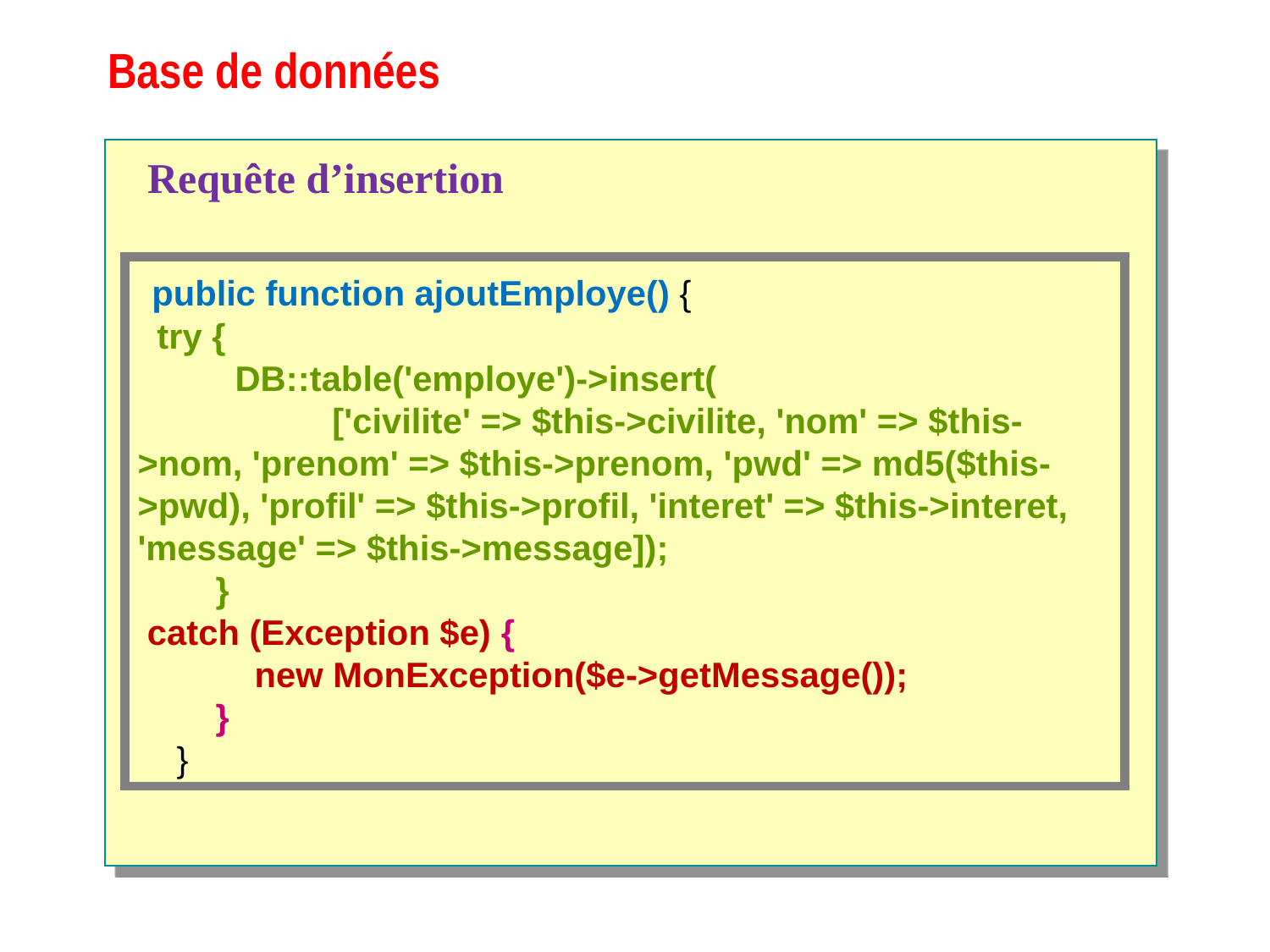

# Base de données
Requête d’insertion
 public function ajoutEmploye() {
  try {
          DB::table('employe')->insert(
                    ['civilite' => $this->civilite, 'nom' => $this->nom, 'prenom' => $this->prenom, 'pwd' => md5($this->pwd), 'profil' => $this->profil, 'interet' => $this->interet, 'message' => $this->message]);
        }
 catch (Exception $e) {
            new MonException($e->getMessage());
        }
    }